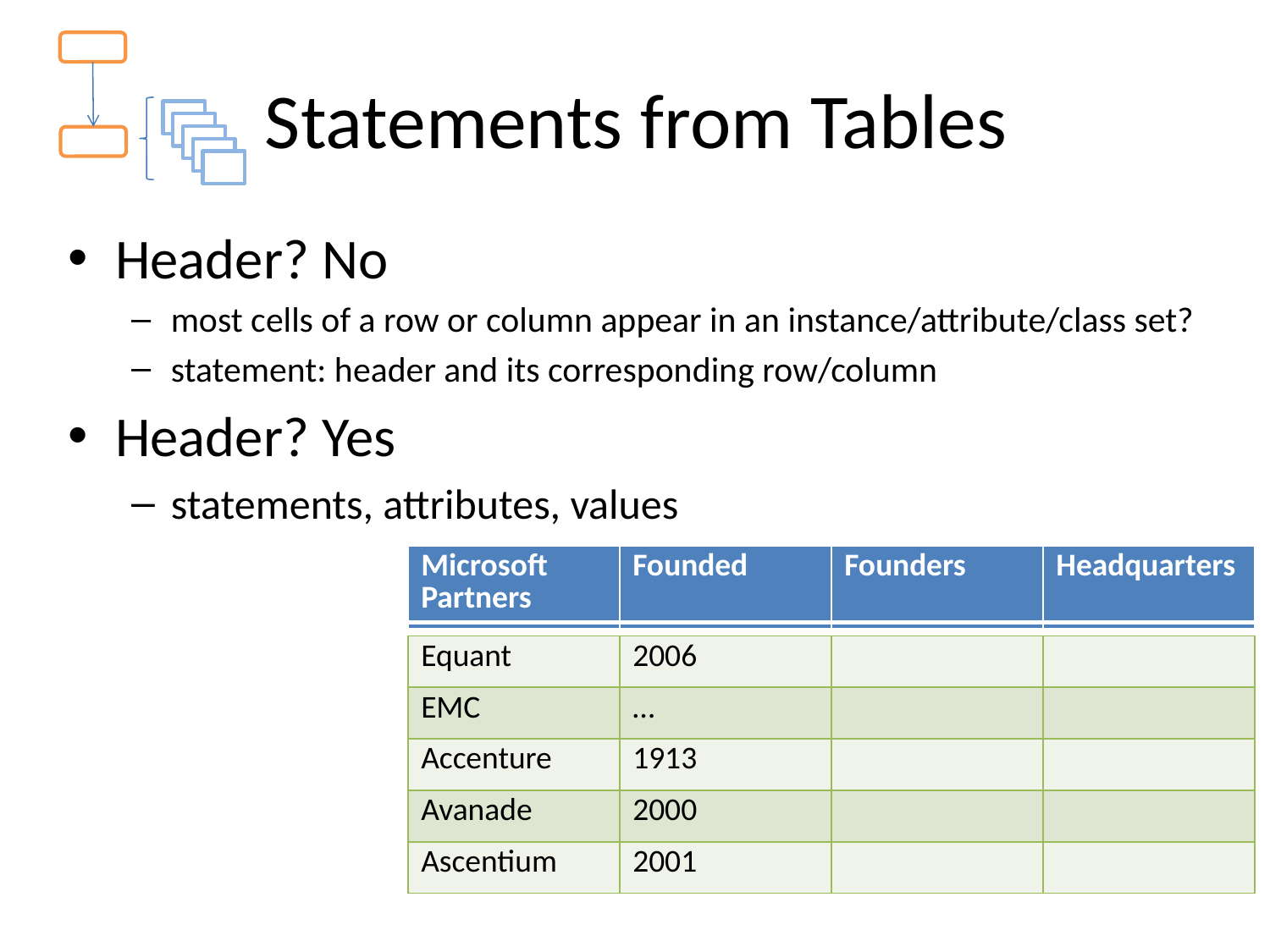

# Statements from Tables
Header? No
most cells of a row or column appear in an instance/attribute/class set?
statement: header and its corresponding row/column
Header? Yes
statements, attributes, values

| Microsoft Partners | Founded | Founders | Headquarters |
| --- | --- | --- | --- |
| Companies |  |  |  |
| --- | --- | --- | --- |
| Equant | 2006 |  |  |
| --- | --- | --- | --- |
| EMC | … |  |  |
| Accenture | 1913 |  |  |
| Avanade | 2000 |  |  |
| Ascentium | 2001 |  |  |